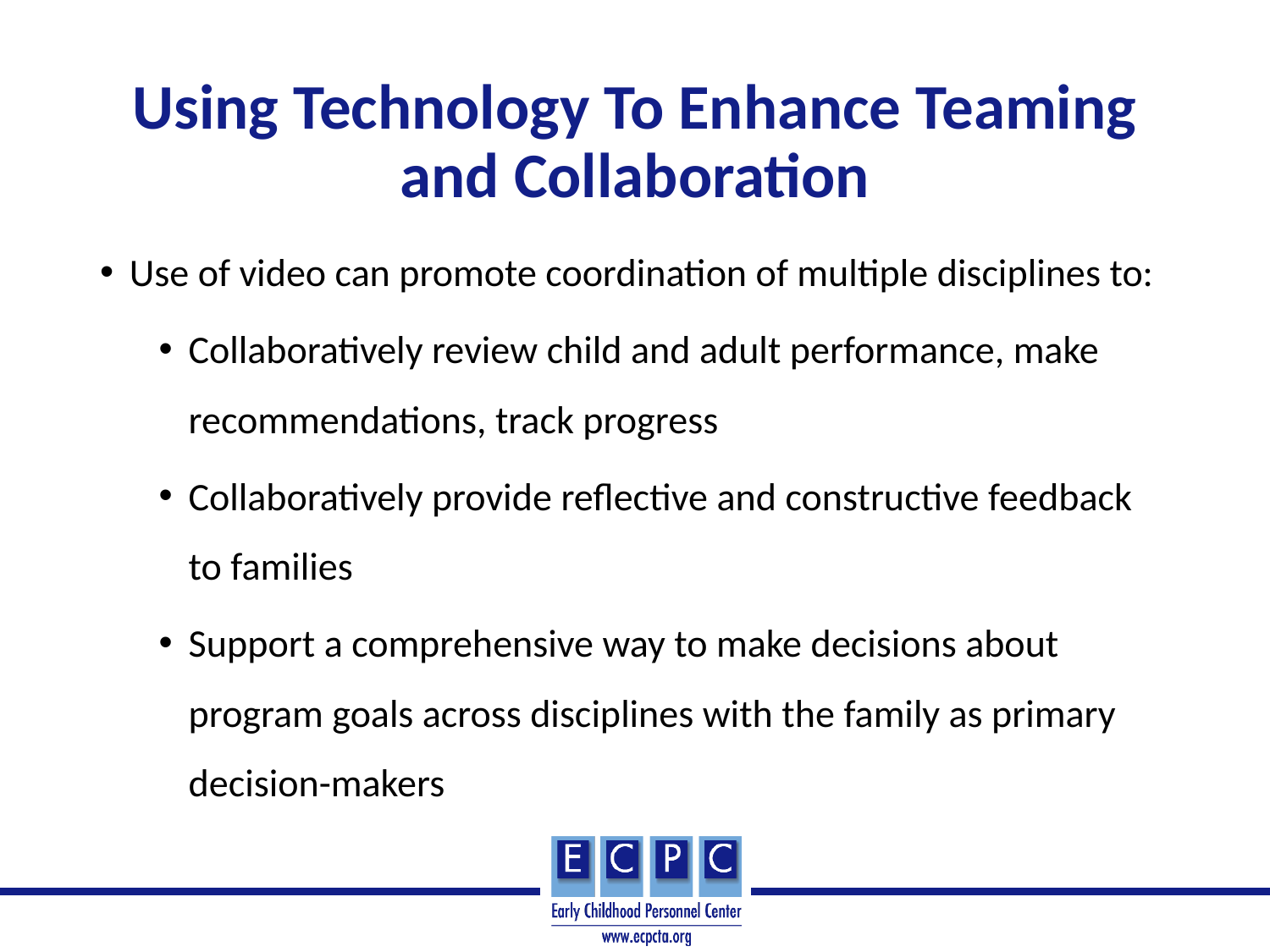

# Using Technology To Enhance Teaming and Collaboration
Use of video can promote coordination of multiple disciplines to:
Collaboratively review child and adult performance, make recommendations, track progress
Collaboratively provide reflective and constructive feedback to families
Support a comprehensive way to make decisions about program goals across disciplines with the family as primary decision-makers